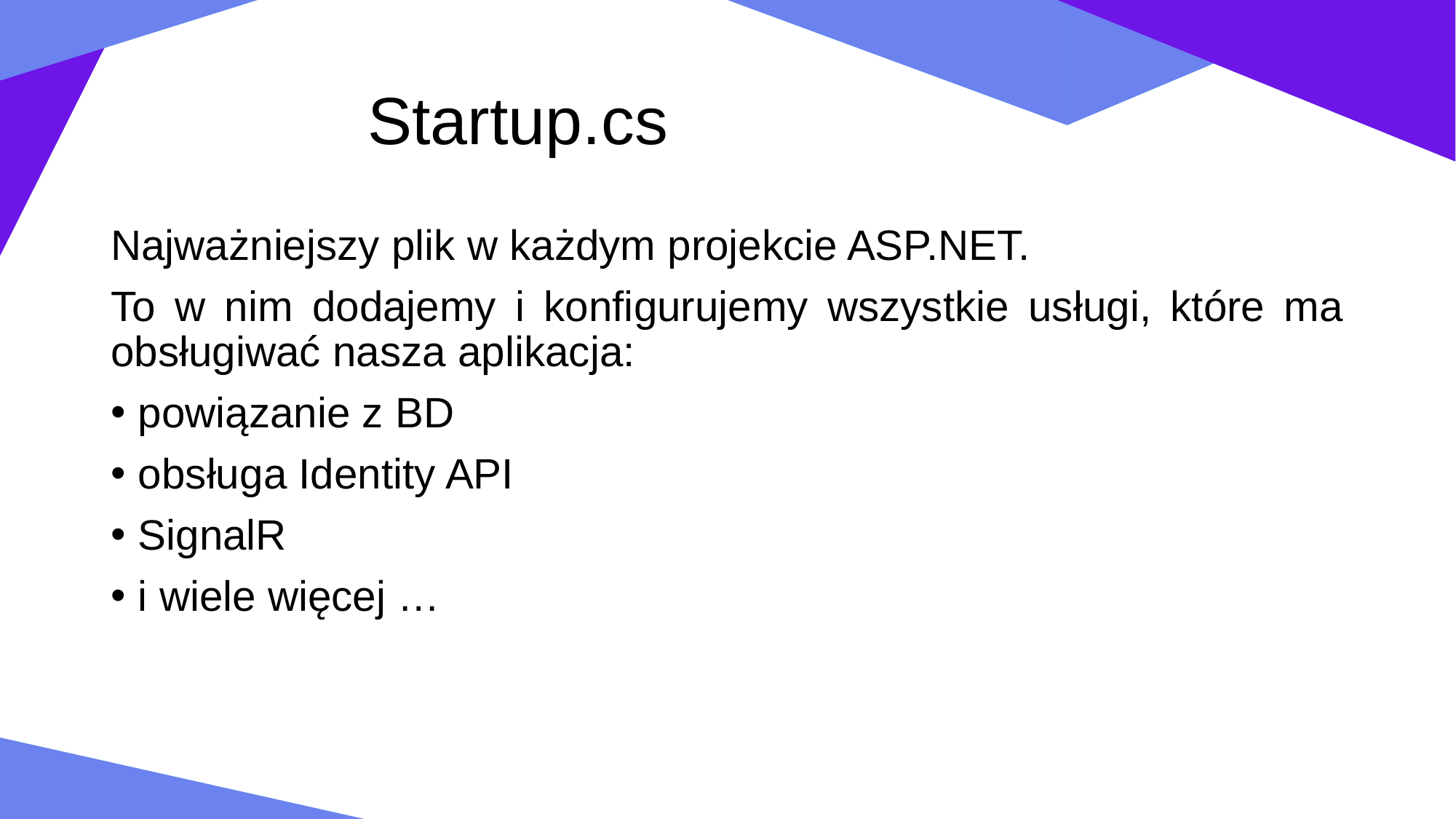

# Startup.cs
Najważniejszy plik w każdym projekcie ASP.NET.
To w nim dodajemy i konfigurujemy wszystkie usługi, które ma obsługiwać nasza aplikacja:
powiązanie z BD
obsługa Identity API
SignalR
i wiele więcej …